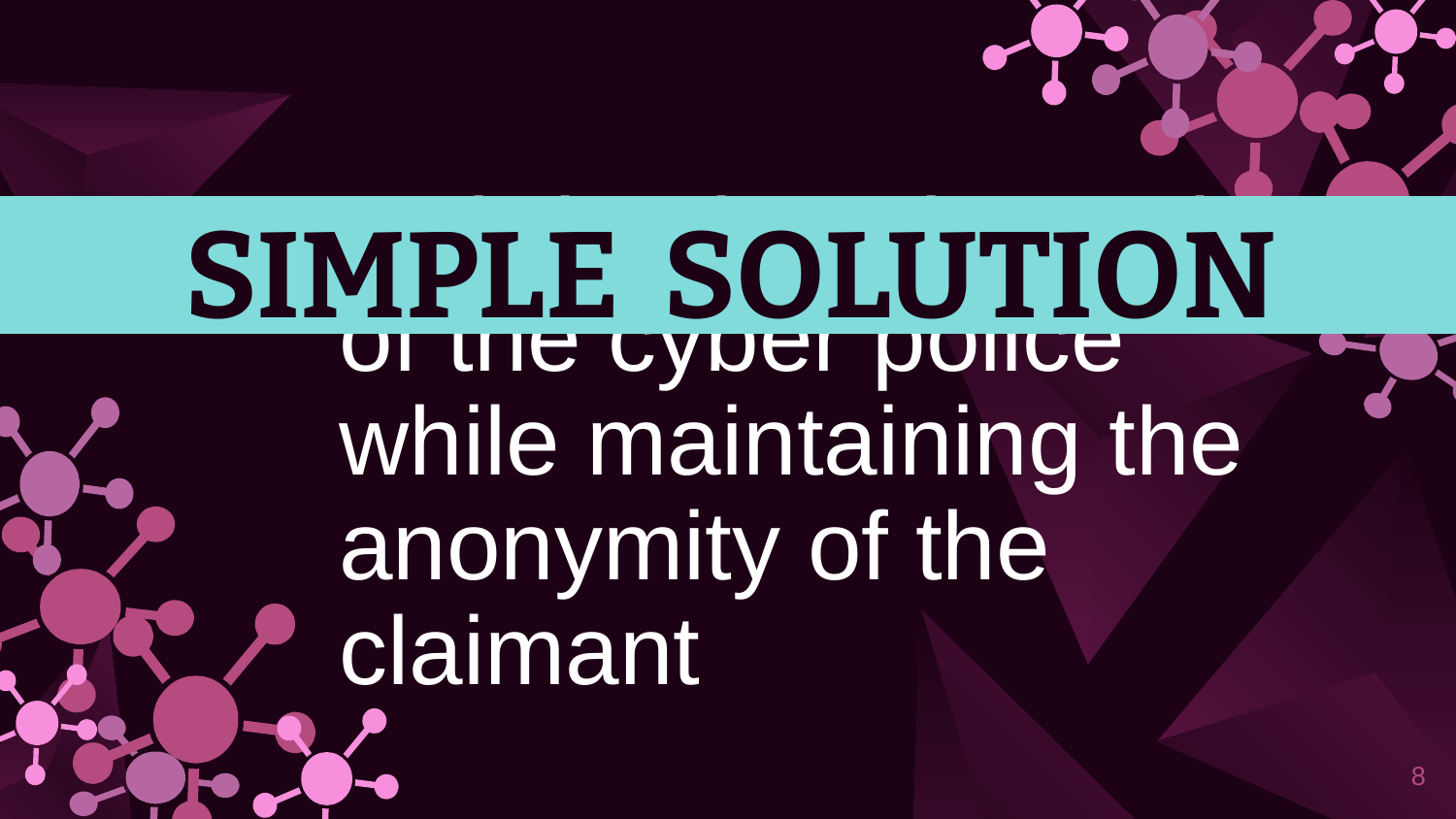

SIMPLE  SOLUTION

# To bring it to the notice of the cyber police while maintaining the anonymity of the claimant

8